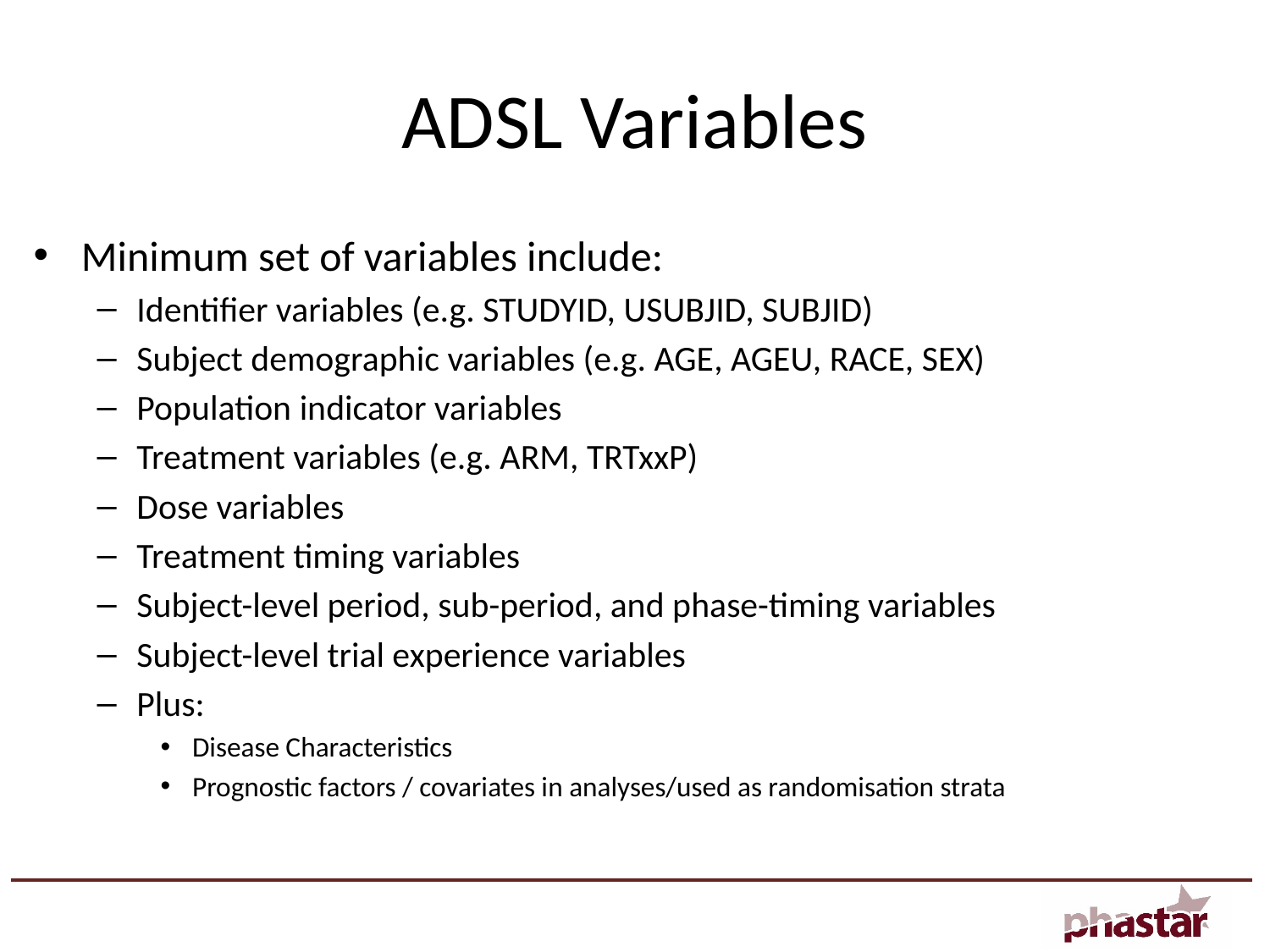

# ADSL Variables
Minimum set of variables include:
Identifier variables (e.g. STUDYID, USUBJID, SUBJID)
Subject demographic variables (e.g. AGE, AGEU, RACE, SEX)
Population indicator variables
Treatment variables (e.g. ARM, TRTxxP)
Dose variables
Treatment timing variables
Subject-level period, sub-period, and phase-timing variables
Subject-level trial experience variables
Plus:
Disease Characteristics
Prognostic factors / covariates in analyses/used as randomisation strata